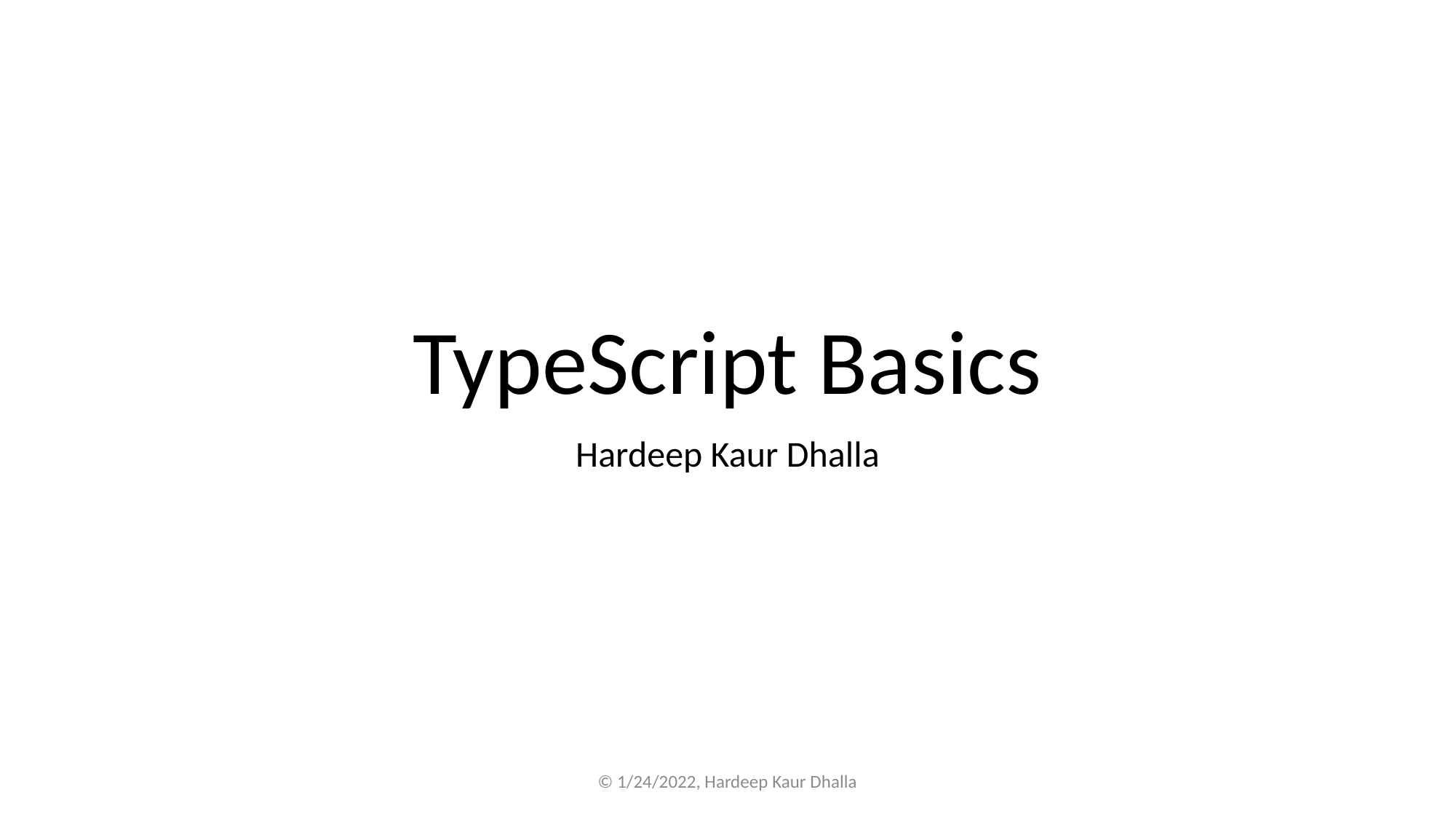

# TypeScript Basics
Hardeep Kaur Dhalla
© 1/24/2022, Hardeep Kaur Dhalla